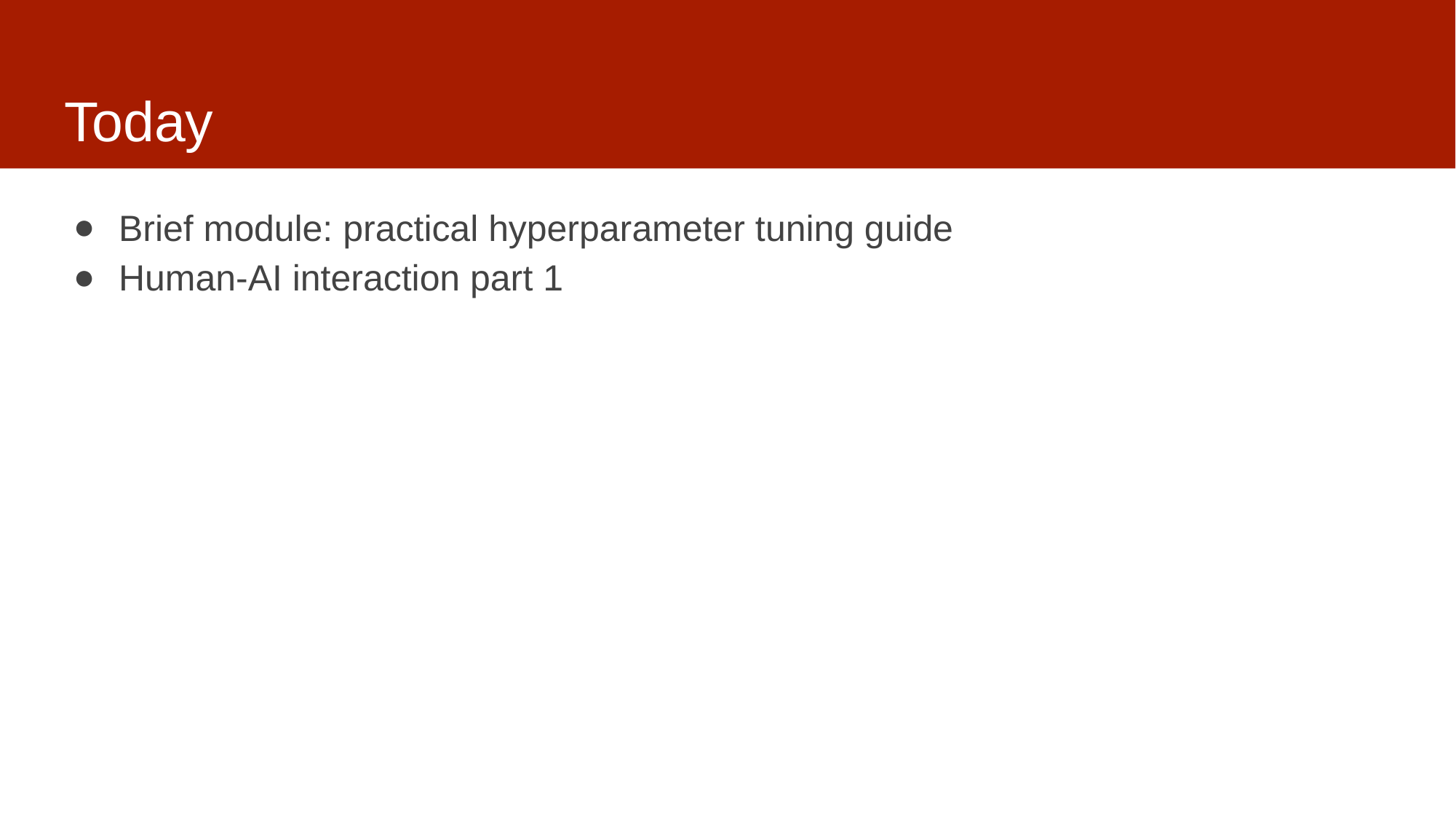

# Today
Brief module: practical hyperparameter tuning guide
Human-AI interaction part 1